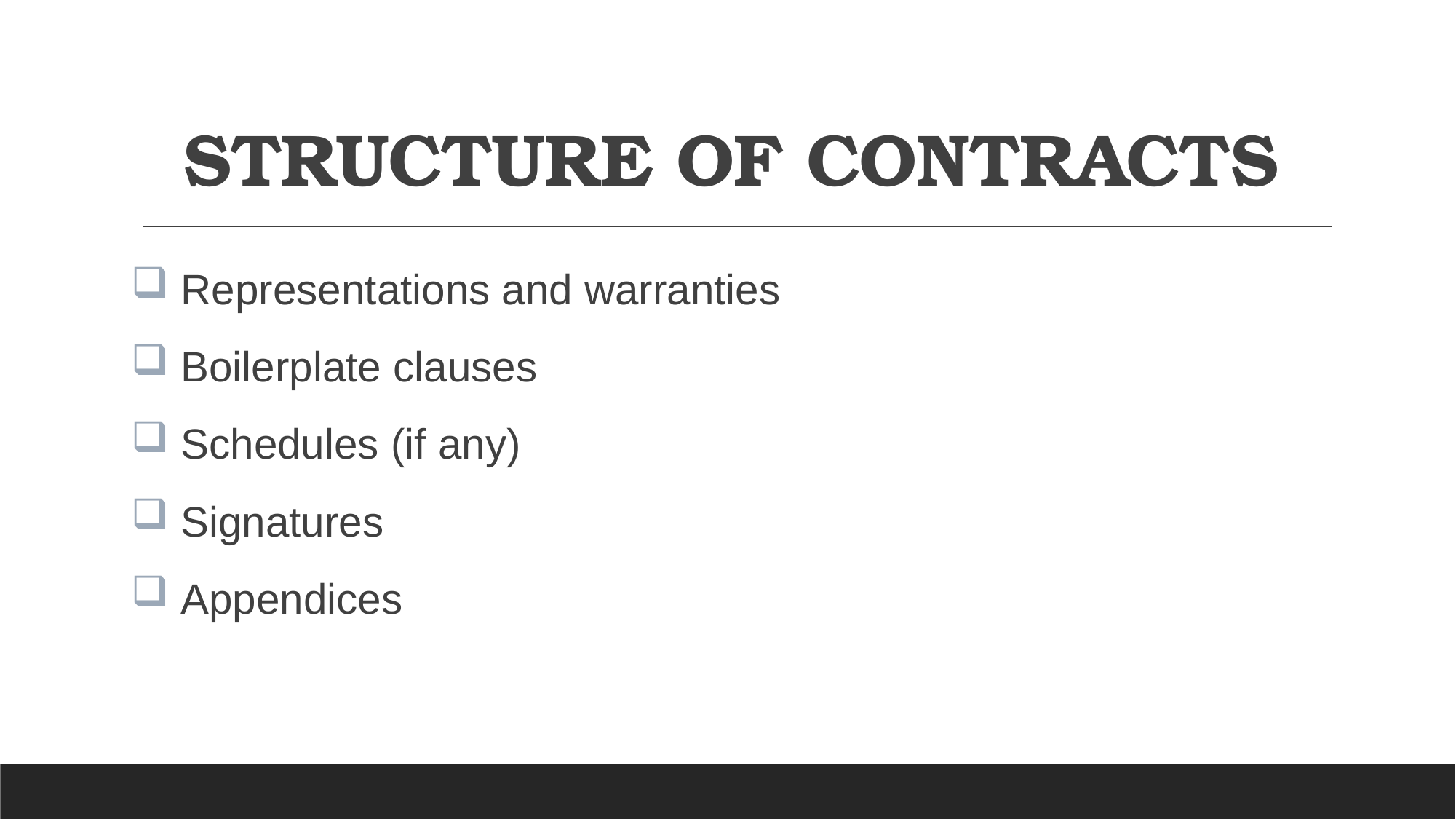

# STRUCTURE OF CONTRACTS
 Representations and warranties
 Boilerplate clauses
 Schedules (if any)
 Signatures
 Appendices